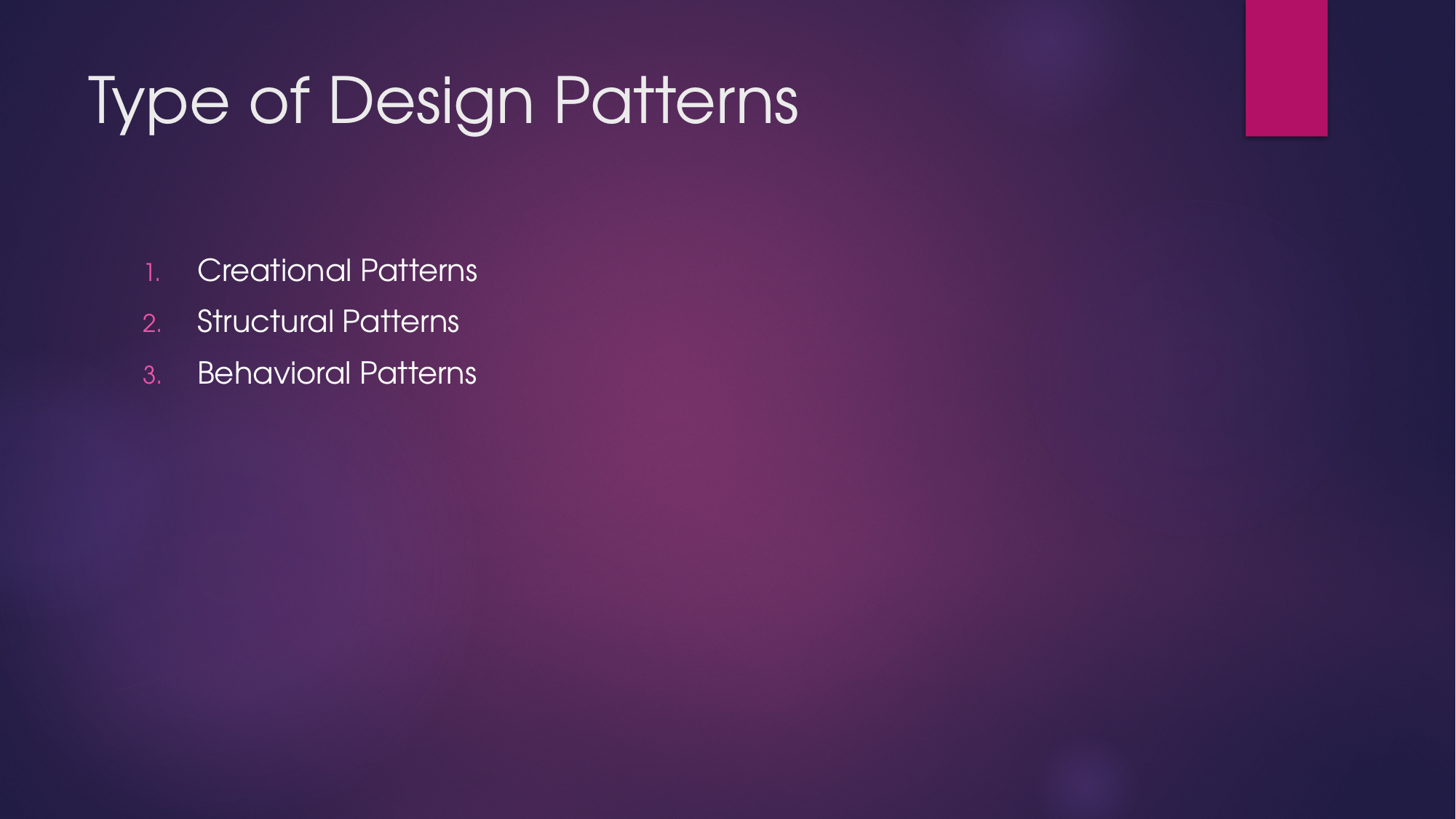

# Type of Design Patterns
Creational Patterns
Structural Patterns
Behavioral Patterns